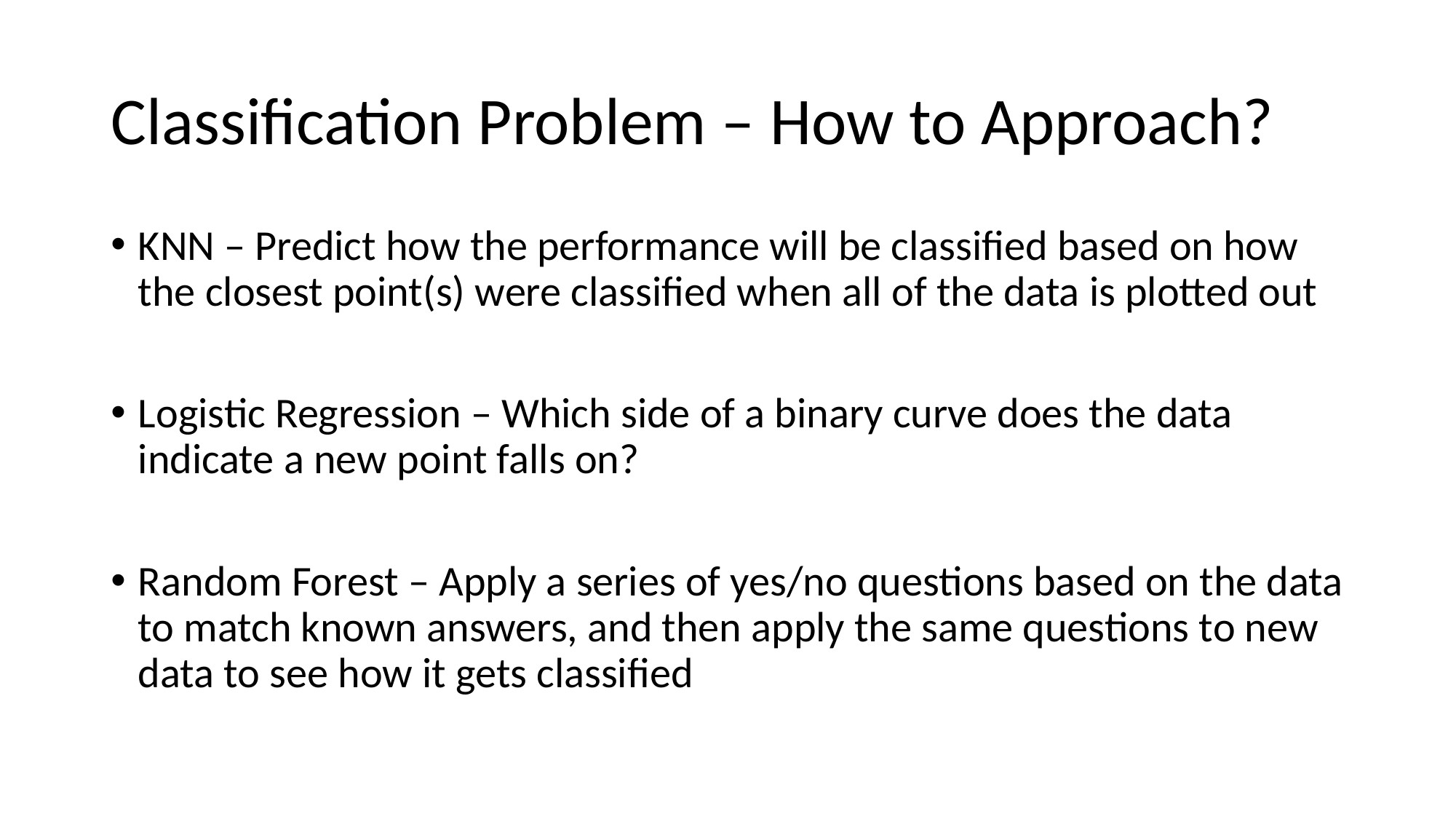

# Classification Problem – How to Approach?
KNN – Predict how the performance will be classified based on how the closest point(s) were classified when all of the data is plotted out

Logistic Regression – Which side of a binary curve does the data indicate a new point falls on?

Random Forest – Apply a series of yes/no questions based on the data to match known answers, and then apply the same questions to new data to see how it gets classified